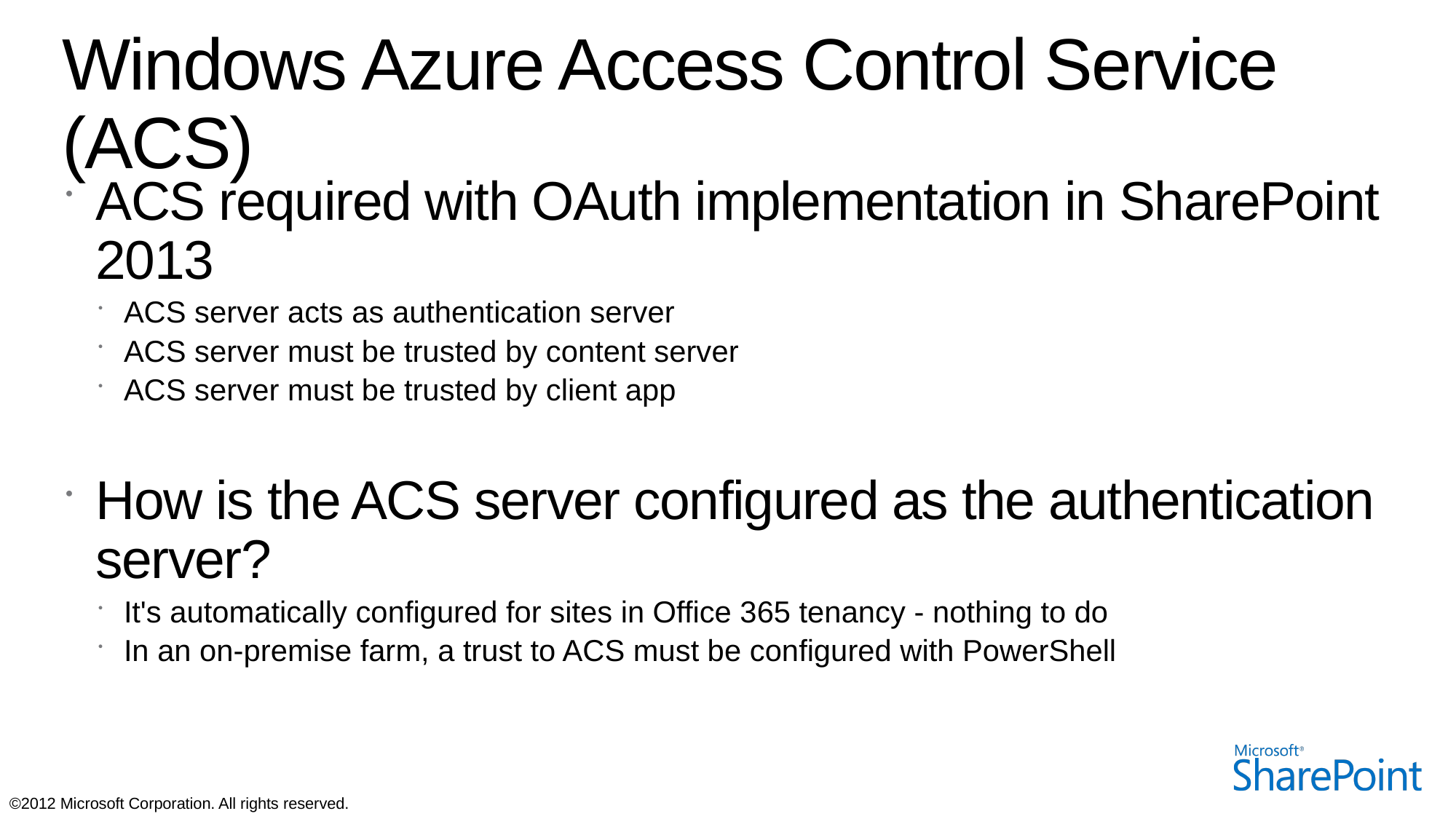

# Windows Azure Access Control Service (ACS)
ACS required with OAuth implementation in SharePoint 2013
ACS server acts as authentication server
ACS server must be trusted by content server
ACS server must be trusted by client app

How is the ACS server configured as the authentication server?
It's automatically configured for sites in Office 365 tenancy - nothing to do
In an on-premise farm, a trust to ACS must be configured with PowerShell